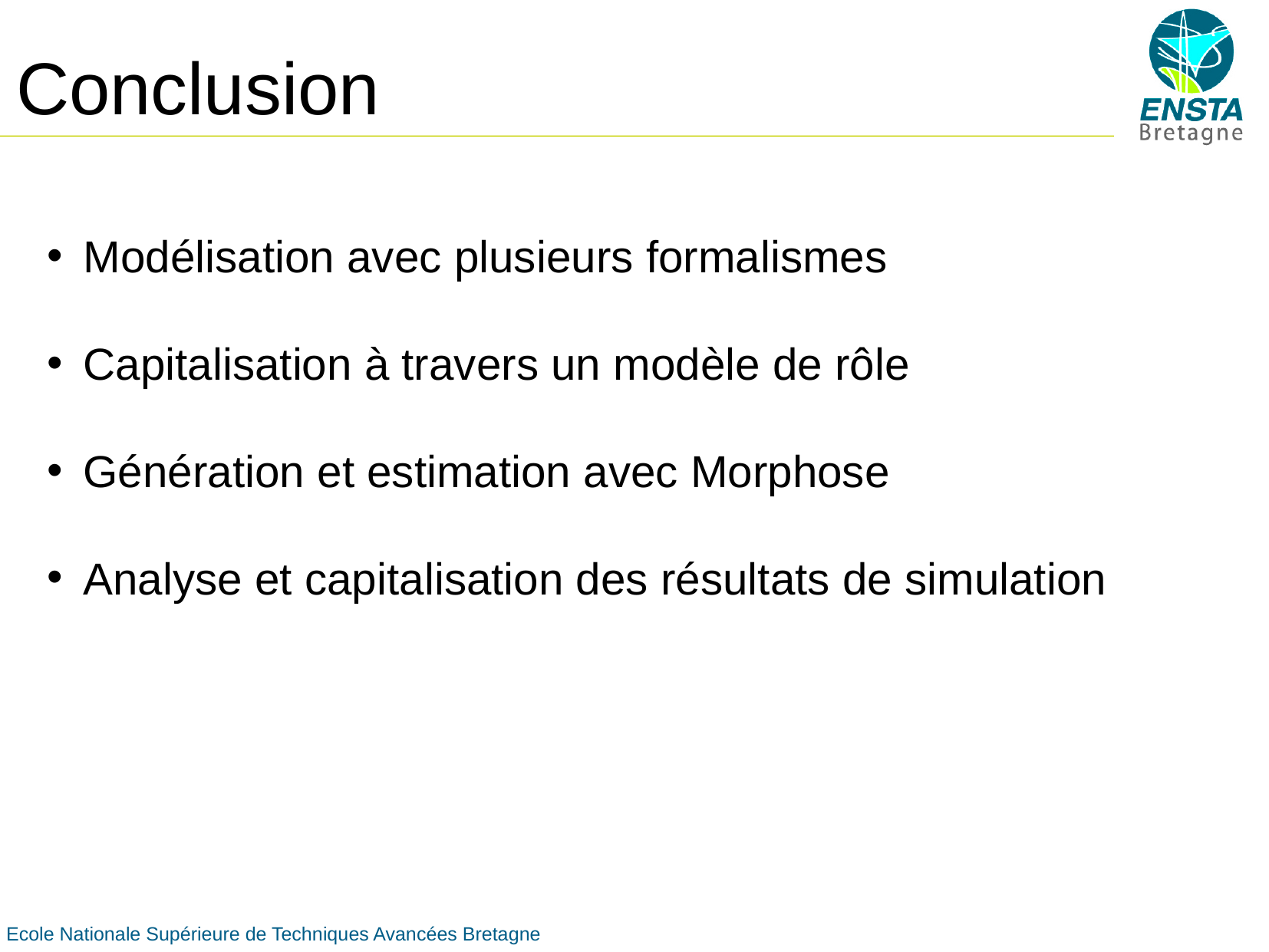

# Conclusion
Modélisation avec plusieurs formalismes

Capitalisation à travers un modèle de rôle

Génération et estimation avec Morphose

Analyse et capitalisation des résultats de simulation